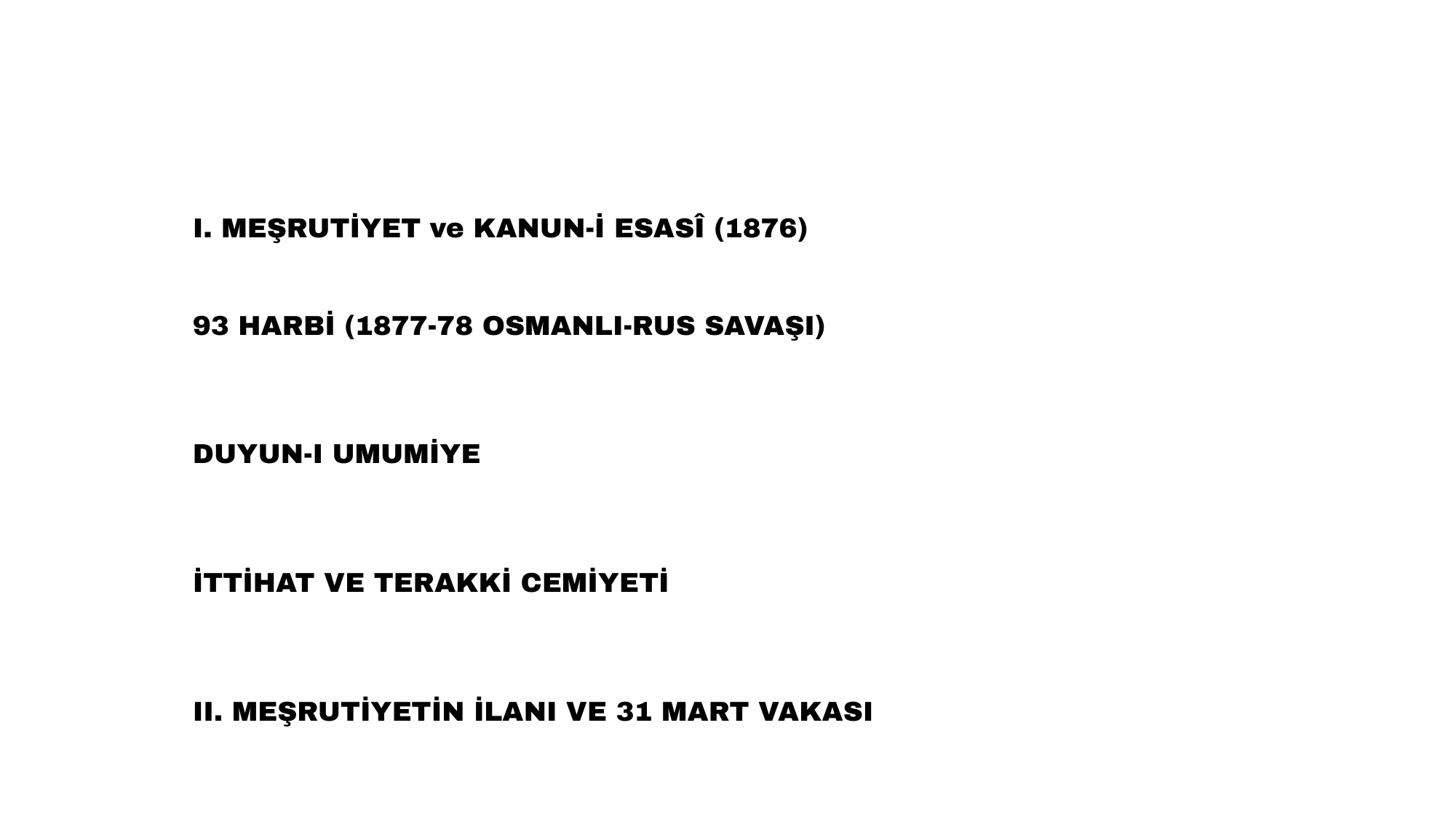

#
I. MEŞRUTİYET ve KANUN-İ ESASÎ (1876)
93 HARBİ (1877-78 OSMANLI-RUS SAVAŞI)

DUYUN-I UMUMİYE

İTTİHAT VE TERAKKİ CEMİYETİ

II. MEŞRUTİYETİN İLANI VE 31 MART VAKASI